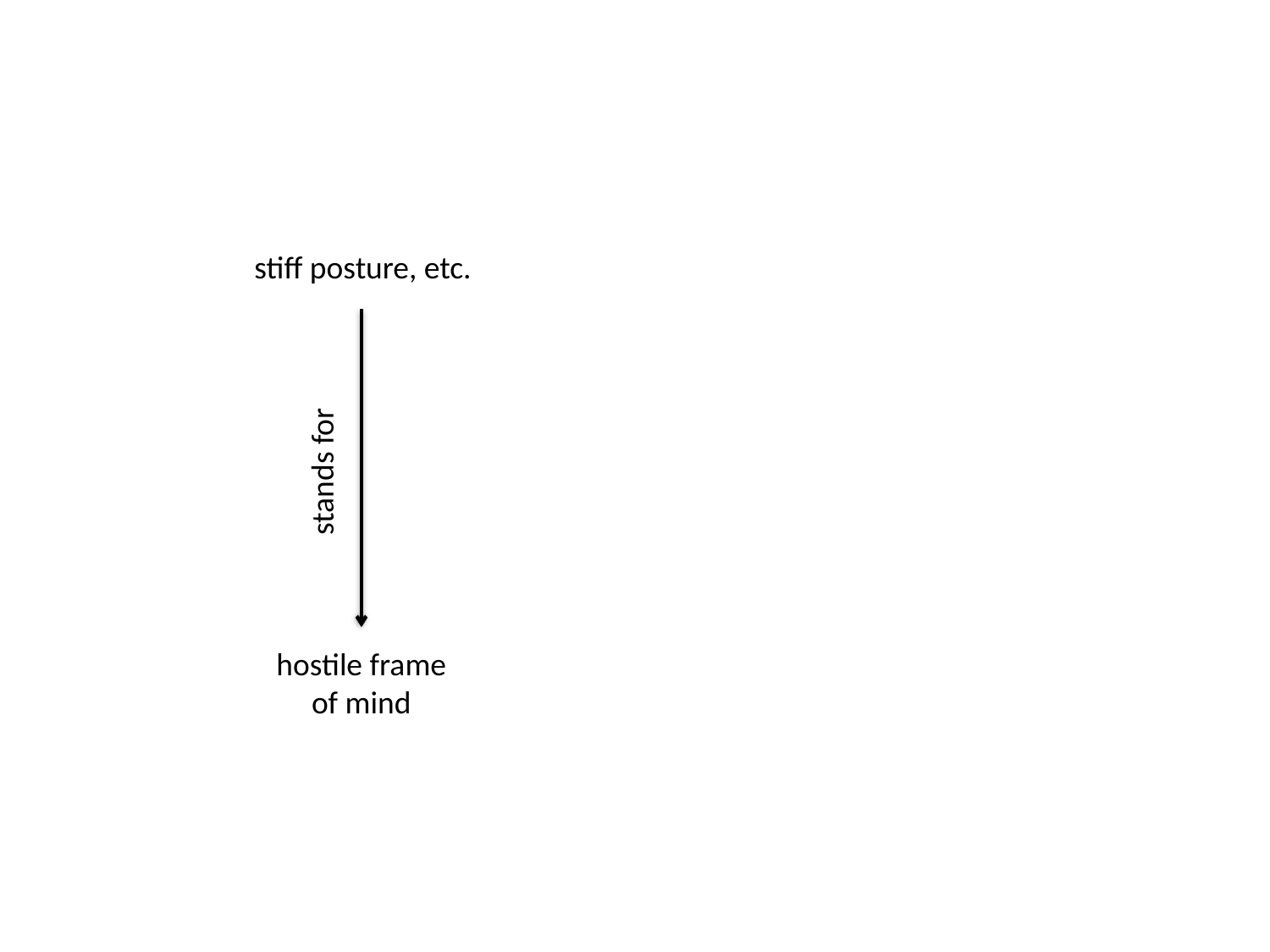

stiff posture, etc.
stands for
hostile frame of mind